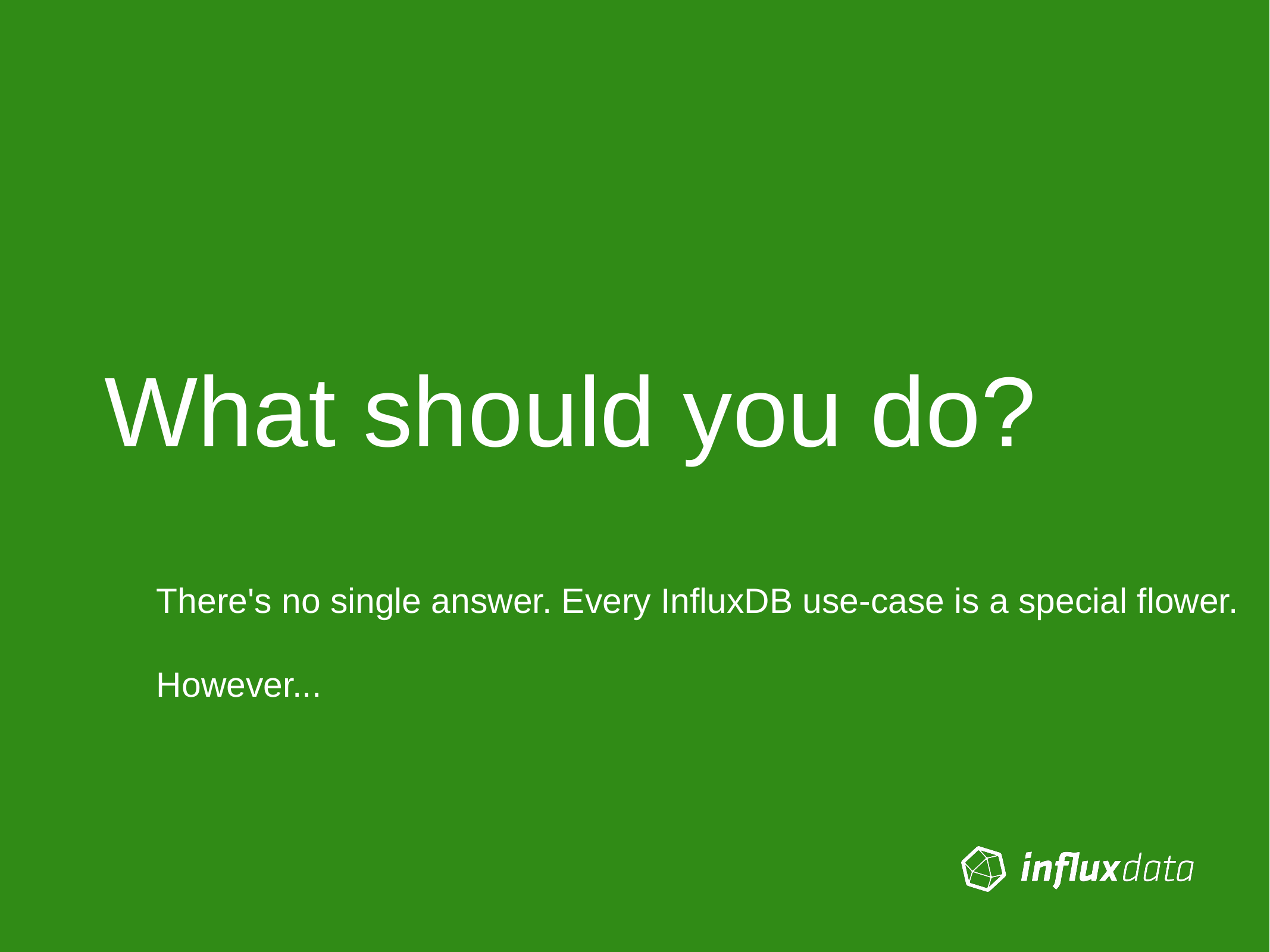

# What should you do?
There's no single answer. Every InfluxDB use-case is a special flower.

However...